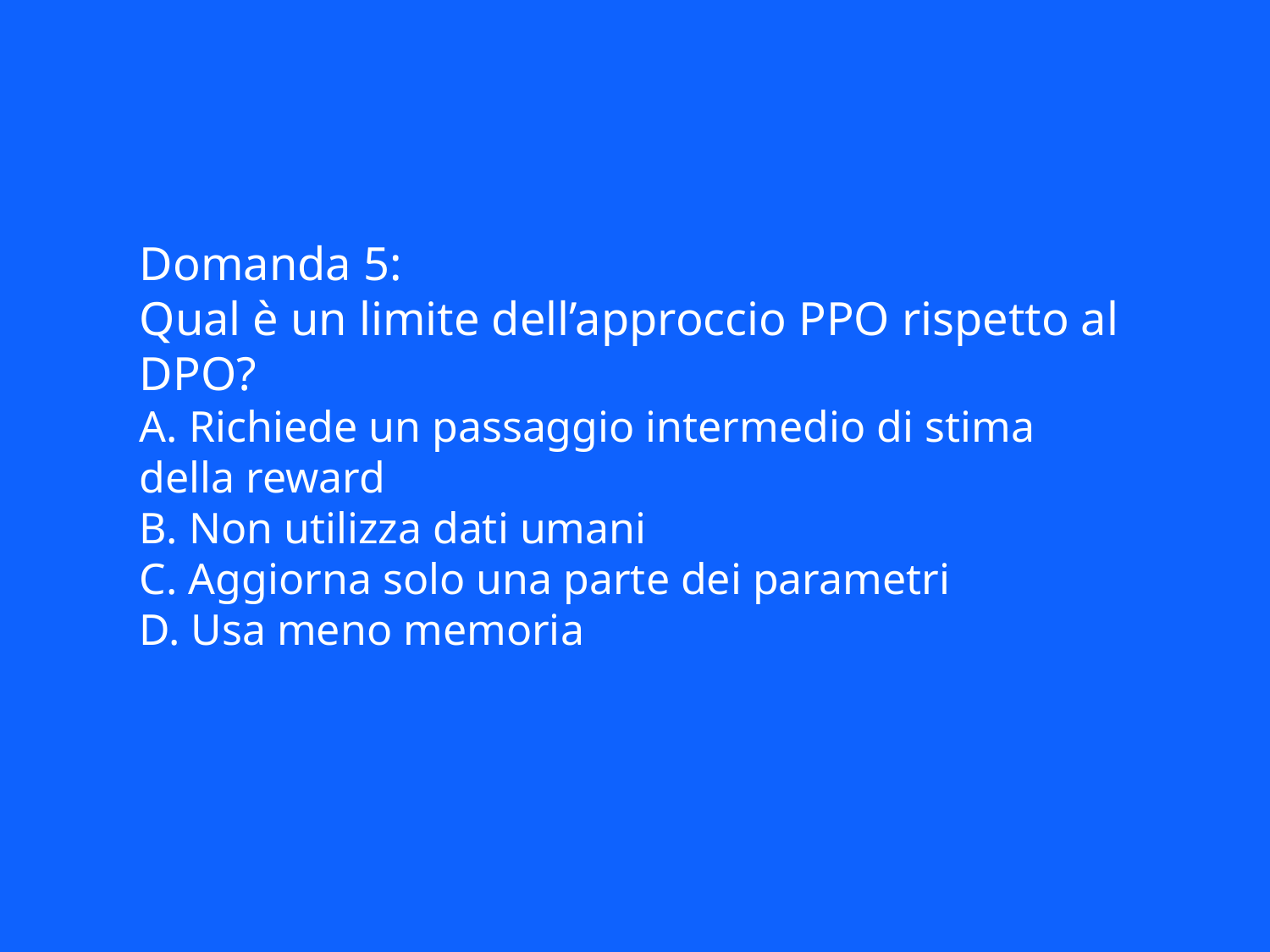

Domanda 5:
Qual è un limite dell’approccio PPO rispetto al DPO?
A. Richiede un passaggio intermedio di stima della reward
B. Non utilizza dati umani
C. Aggiorna solo una parte dei parametri
D. Usa meno memoria